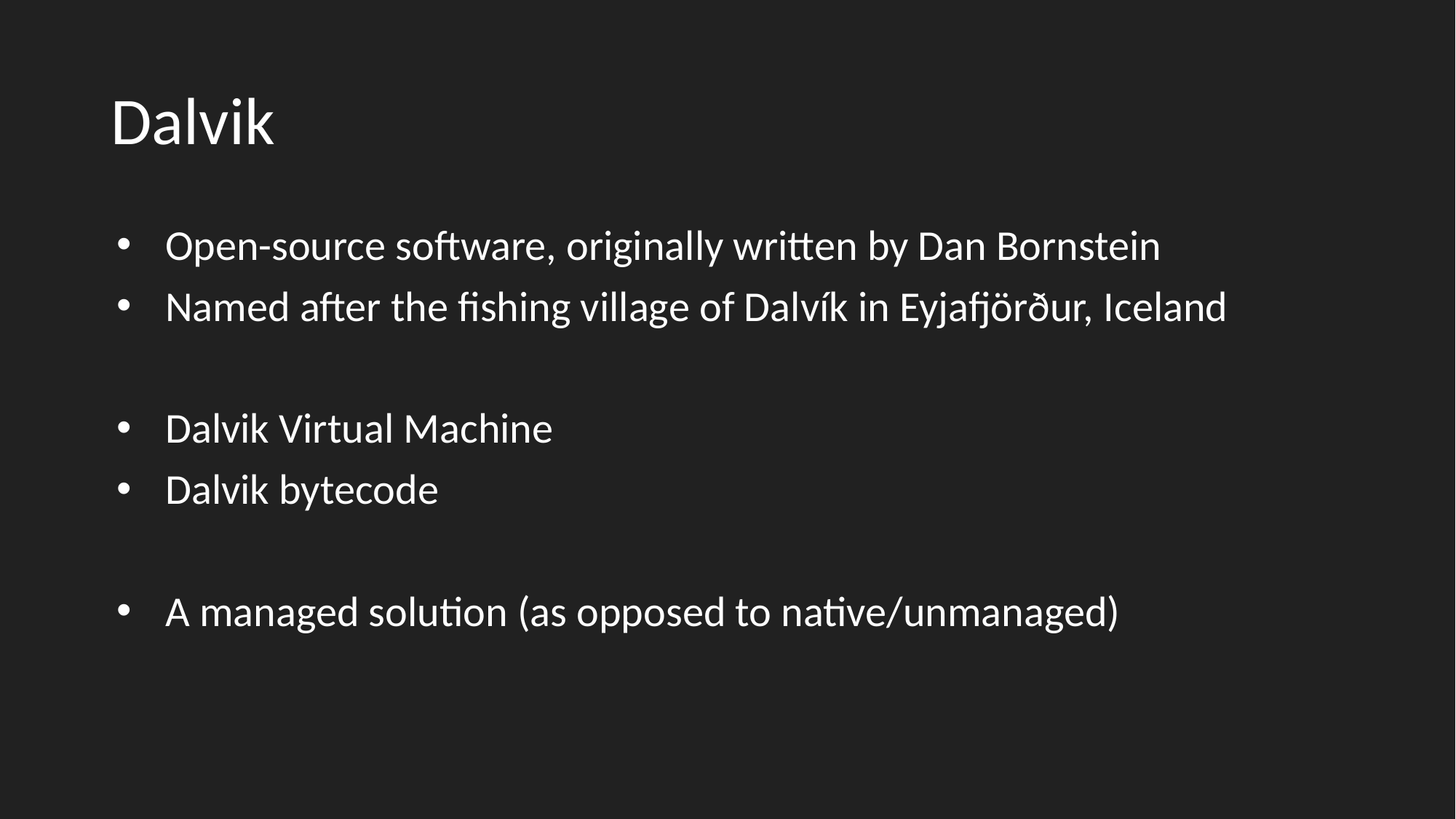

# Dalvik
Open-source software, originally written by Dan Bornstein
Named after the fishing village of Dalvík in Eyjafjörður, Iceland

Dalvik Virtual Machine
Dalvik bytecode

A managed solution (as opposed to native/unmanaged)